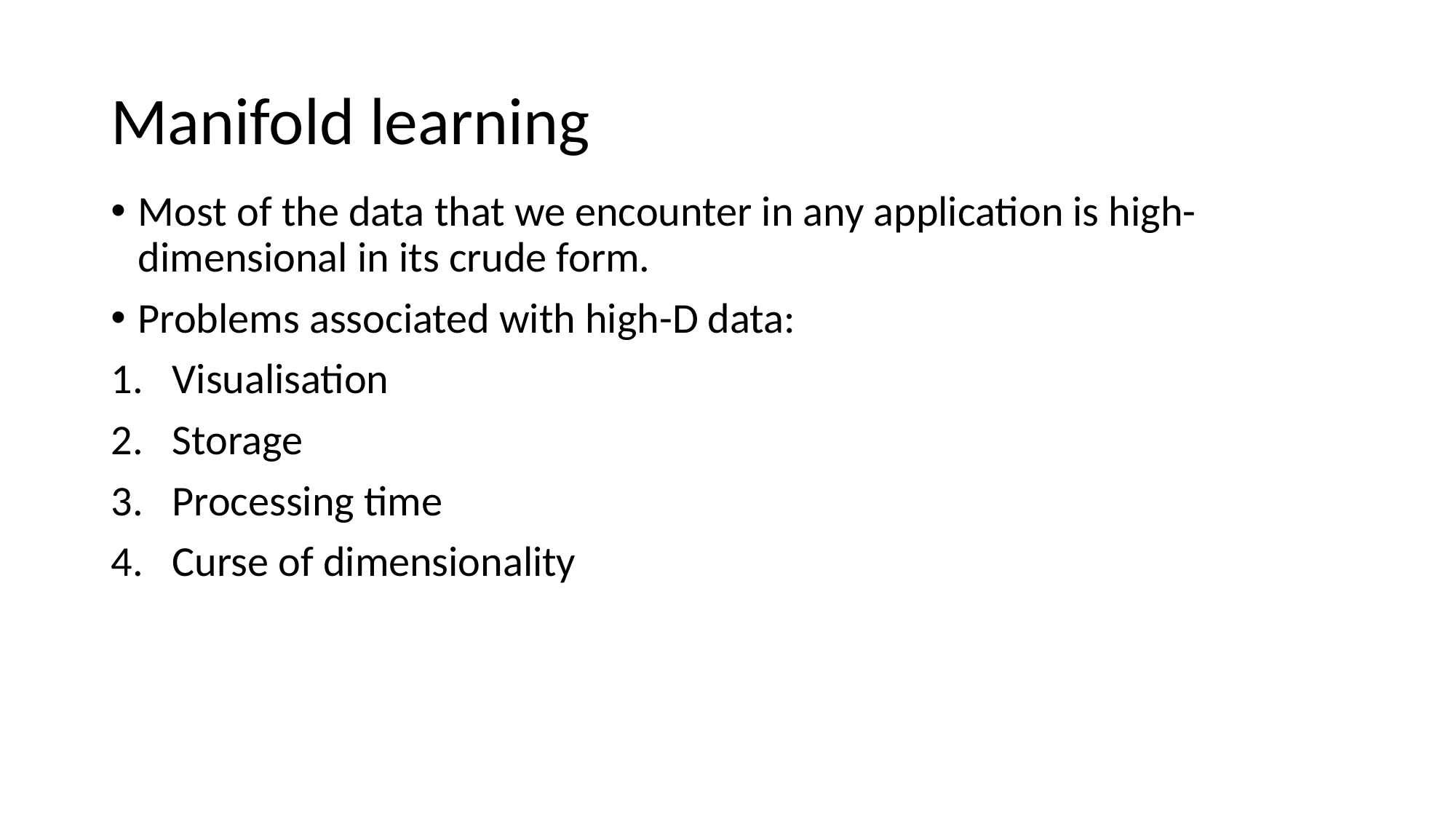

# Manifold learning
Most of the data that we encounter in any application is high-dimensional in its crude form.
Problems associated with high-D data:
Visualisation
Storage
Processing time
Curse of dimensionality